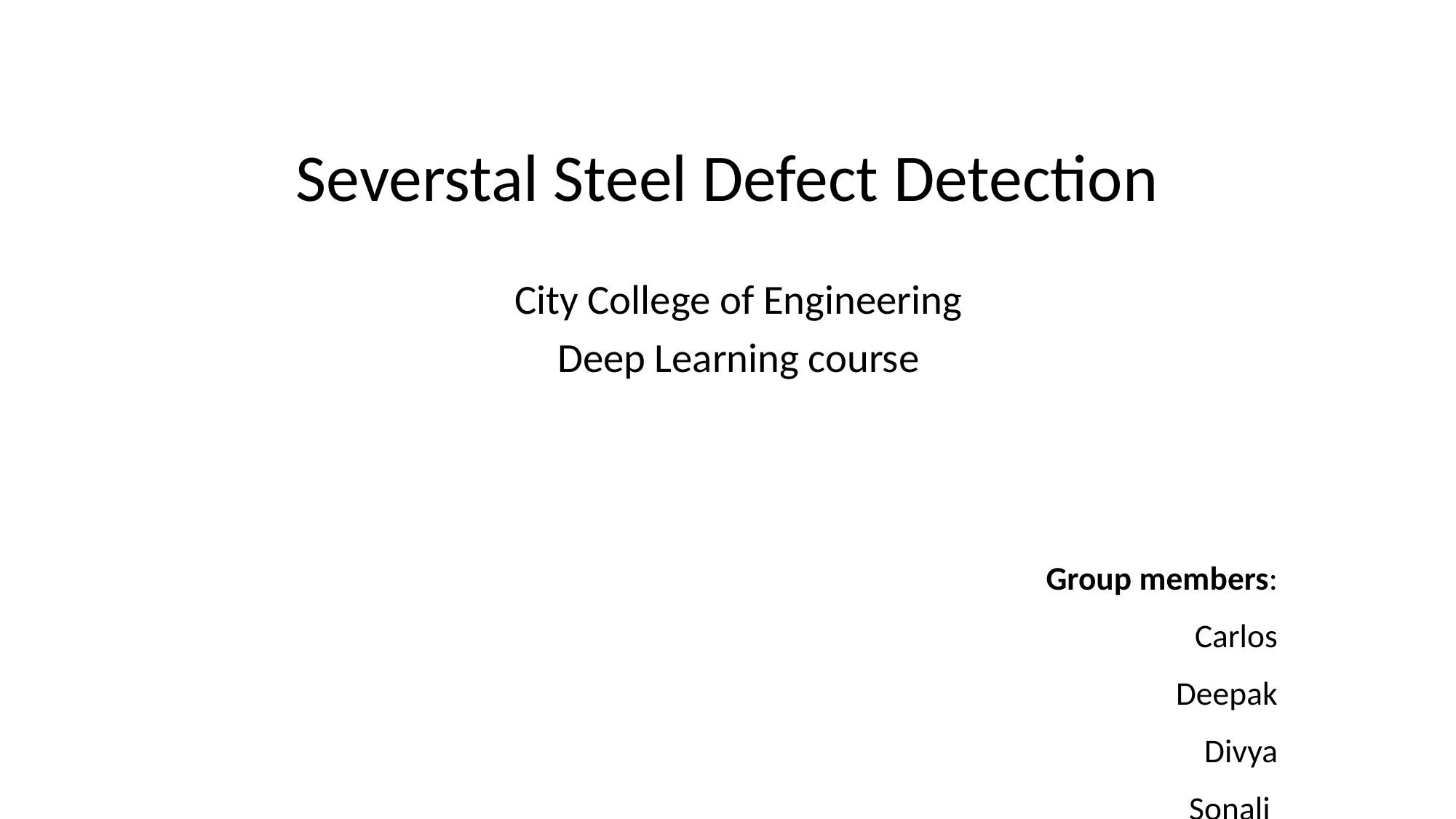

# Severstal Steel Defect Detection
City College of Engineering
Deep Learning course

Group members:
Carlos
Deepak
Divya
Sonali